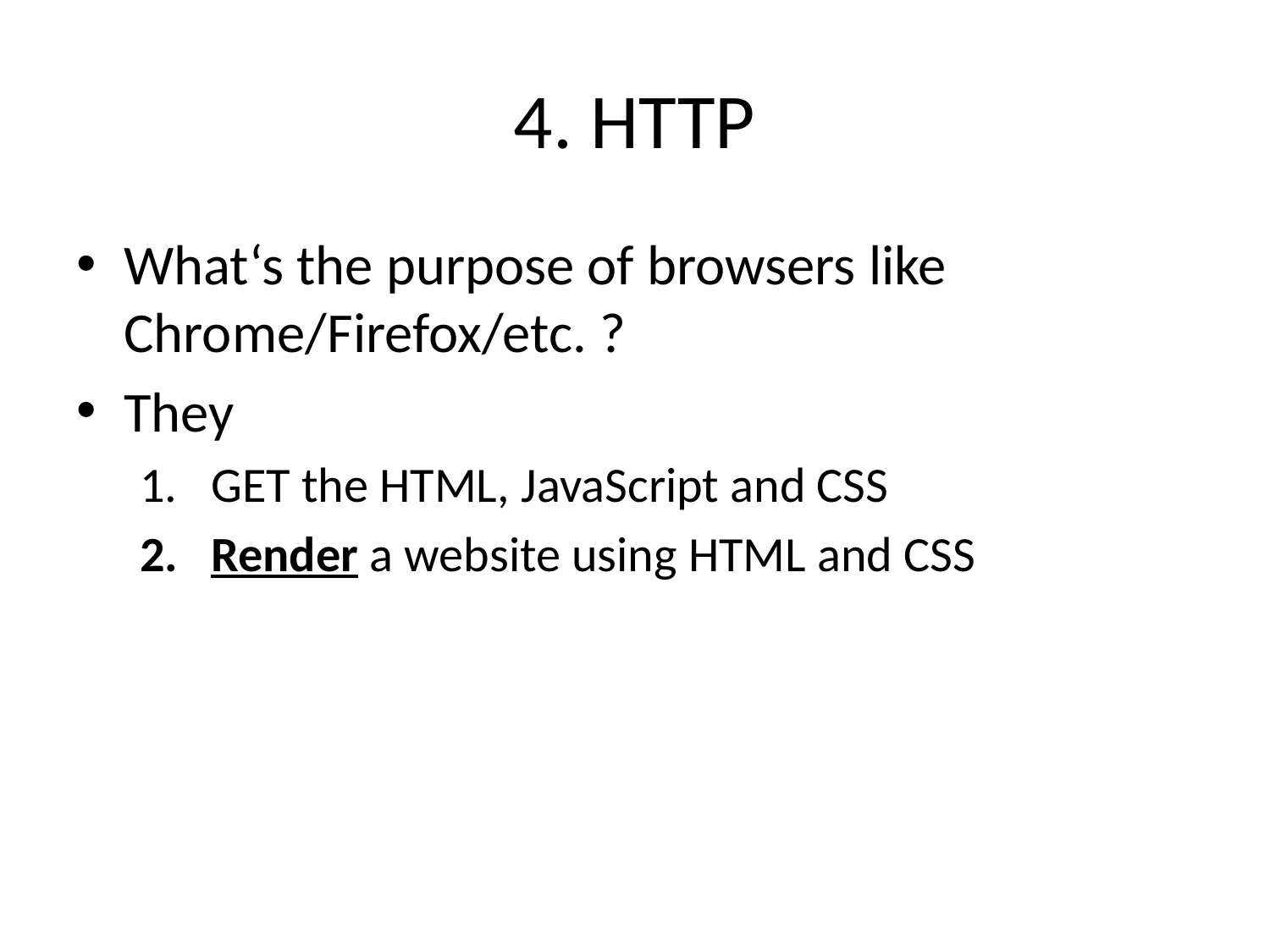

# 4. HTTP
What‘s the purpose of browsers like Chrome/Firefox/etc. ?
They
GET the HTML, JavaScript and CSS
Render a website using HTML and CSS